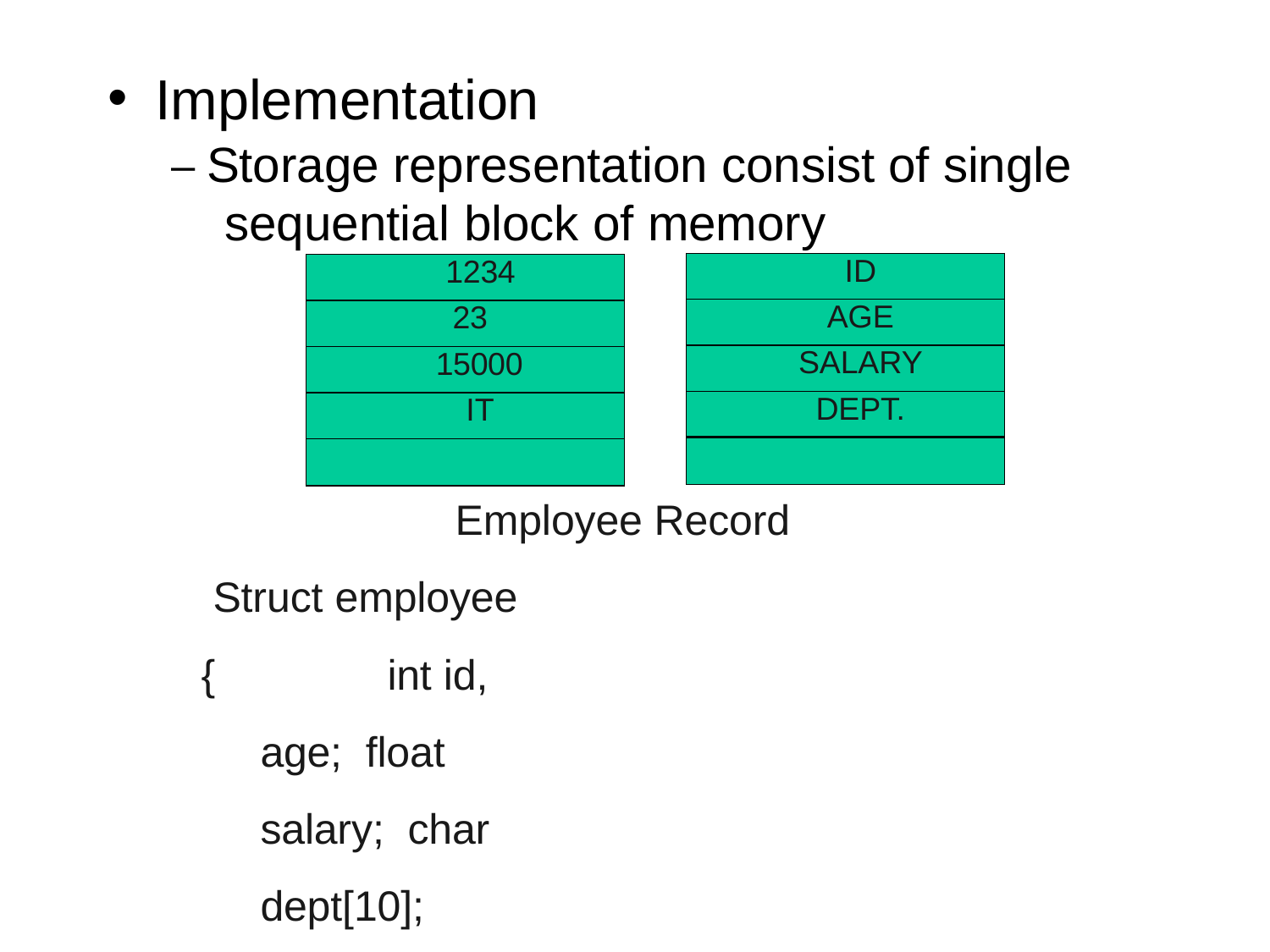

# Implementation
– Storage representation consist of single  sequential block of memory
| ID |
| --- |
| AGE |
| SALARY |
| DEPT. |
|  |
| 1234 |
| --- |
| 23 |
| 15000 |
| IT |
|  |
Employee Record  Struct employee
{		int id, age;  float salary;  char dept[10];
}emp;